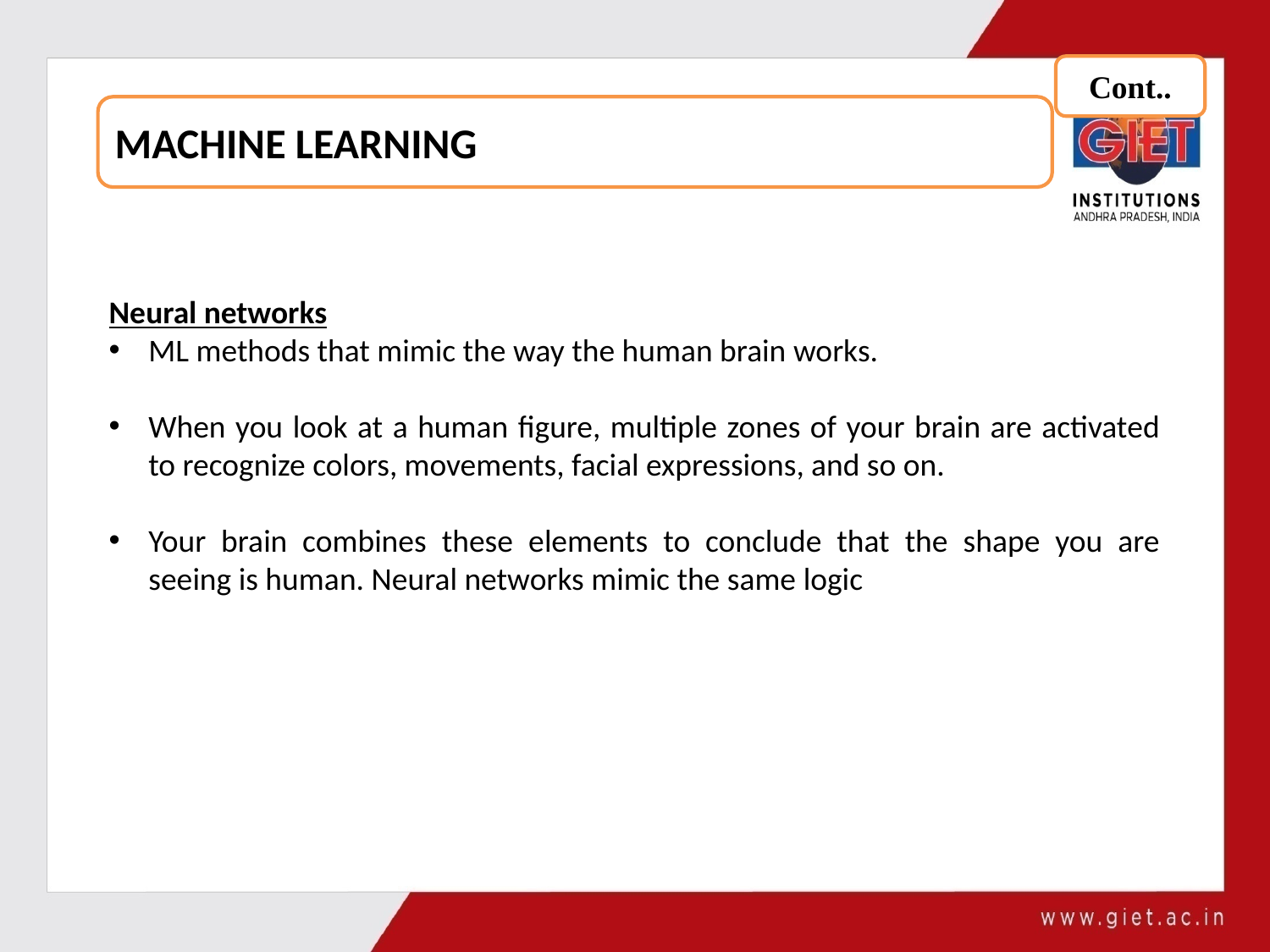

Cont..
MACHINE LEARNING
Neural networks
ML methods that mimic the way the human brain works.

When you look at a human figure, multiple zones of your brain are activated to recognize colors, movements, facial expressions, and so on.

Your brain combines these elements to conclude that the shape you are seeing is human. Neural networks mimic the same logic